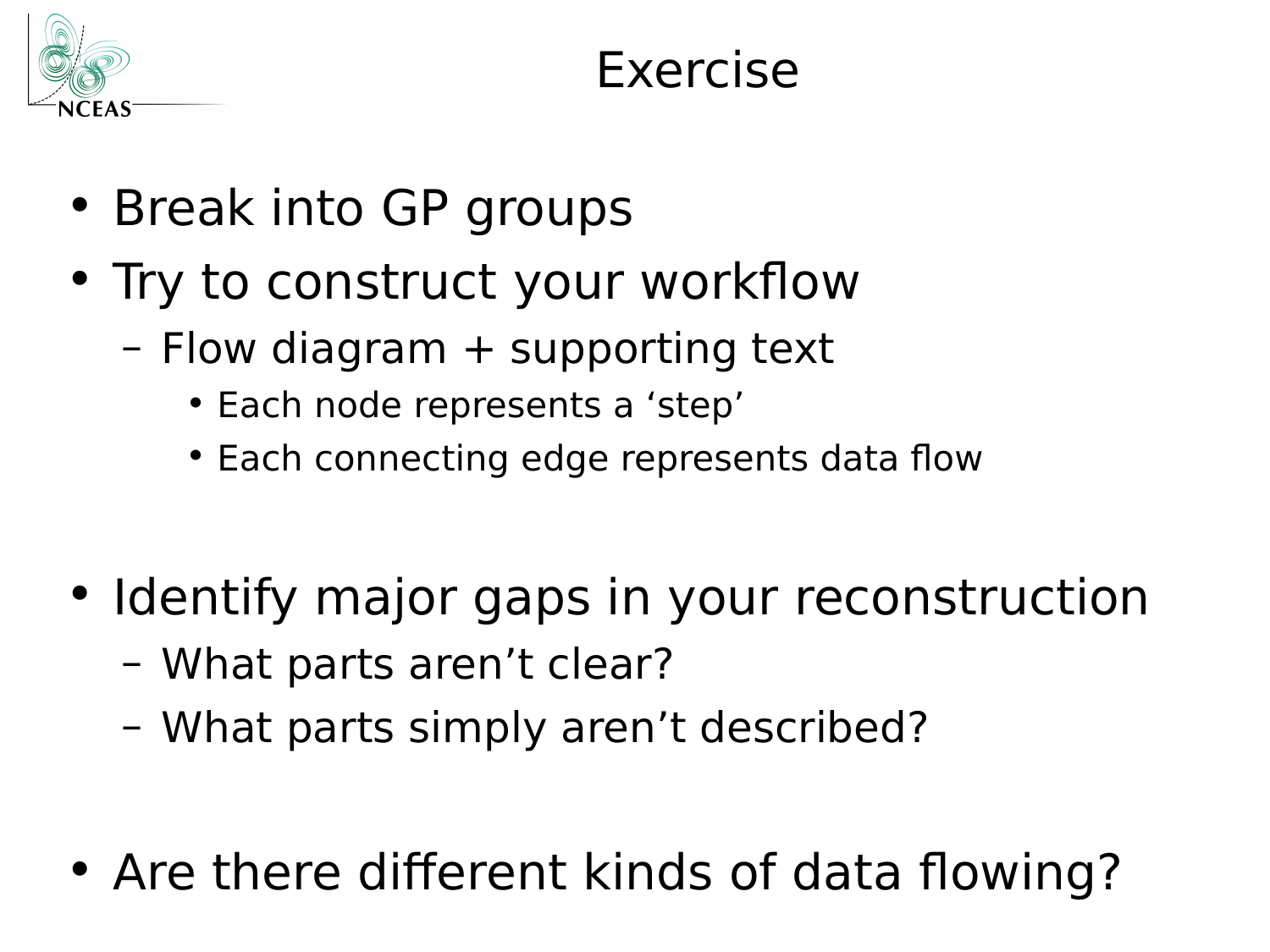

# Exercise
Break into GP groups
Try to construct your workflow
Flow diagram + supporting text
Each node represents a ‘step’
Each connecting edge represents data flow

Identify major gaps in your reconstruction
What parts aren’t clear?
What parts simply aren’t described?

Are there different kinds of data flowing?